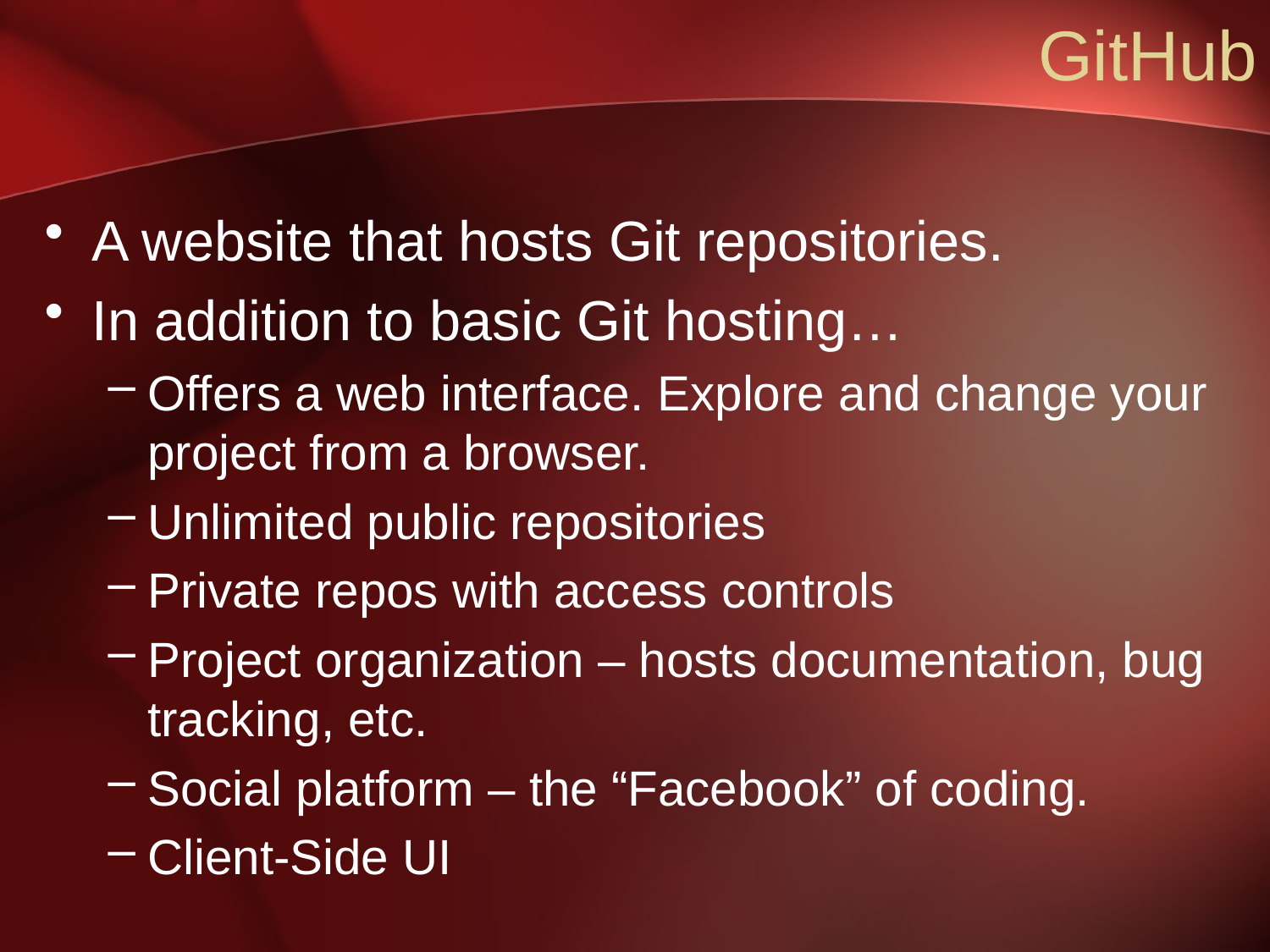

# GitHub
A website that hosts Git repositories.
In addition to basic Git hosting…
Offers a web interface. Explore and change your project from a browser.
Unlimited public repositories
Private repos with access controls
Project organization – hosts documentation, bug tracking, etc.
Social platform – the “Facebook” of coding.
Client-Side UI